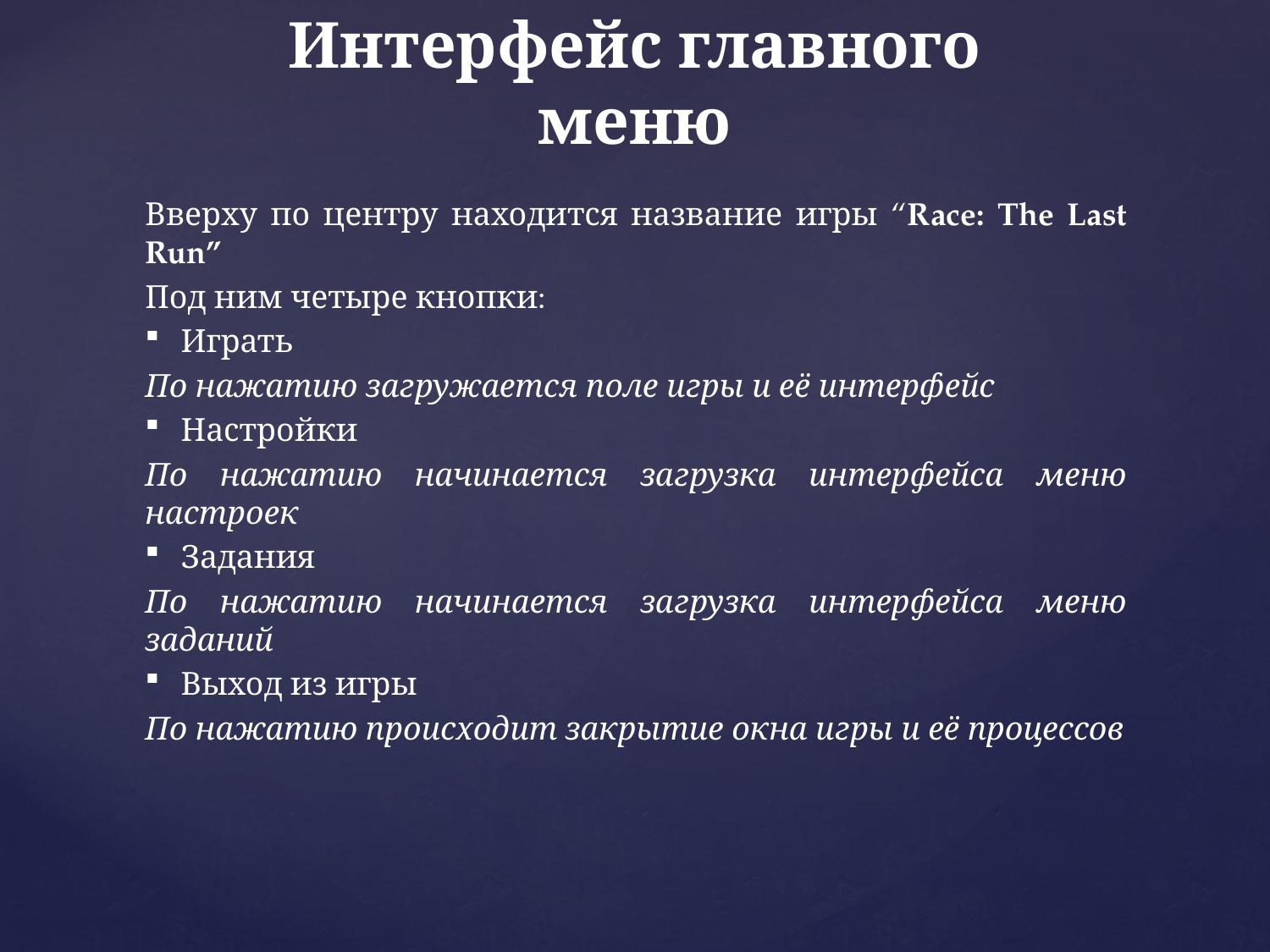

# Интерфейс главного меню
Вверху по центру находится название игры “Race: The Last Run”
Под ним четыре кнопки:
Играть
По нажатию загружается поле игры и её интерфейс
Настройки
По нажатию начинается загрузка интерфейса меню настроек
Задания
По нажатию начинается загрузка интерфейса меню заданий
Выход из игры
По нажатию происходит закрытие окна игры и её процессов